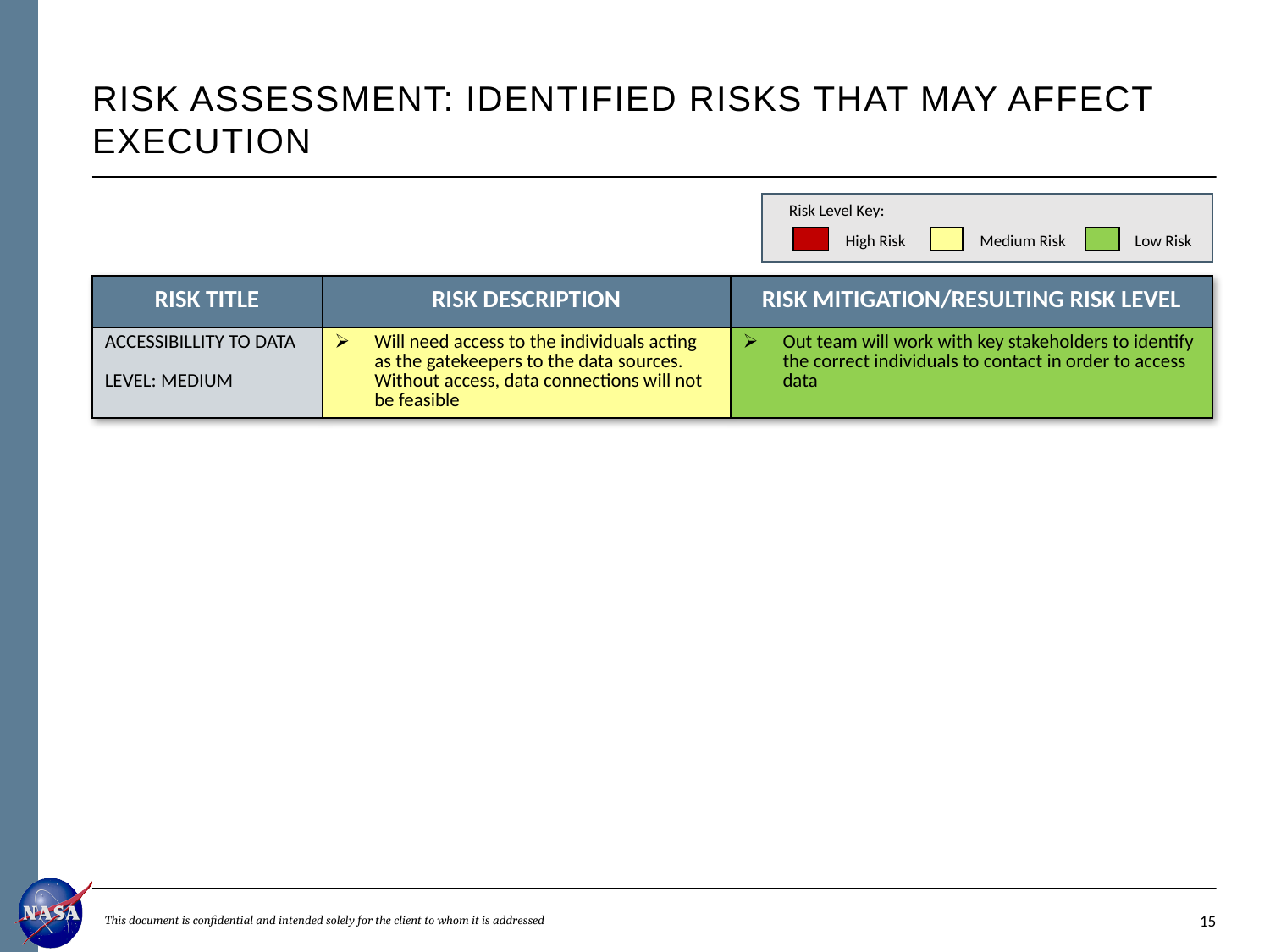

# Risk Assessment: Identified Risks that May Affect Execution

Risk Level Key:
High Risk
Medium Risk
Low Risk

| RISK TITLE | RISK DESCRIPTION | RISK MITIGATION/RESULTING RISK LEVEL |
| --- | --- | --- |
| ACCESSIBILLITY TO DATA LEVEL: MEDIUM | Will need access to the individuals acting as the gatekeepers to the data sources. Without access, data connections will not be feasible | Out team will work with key stakeholders to identify the correct individuals to contact in order to access data |
This document is confidential and intended solely for the client to whom it is addressed
15